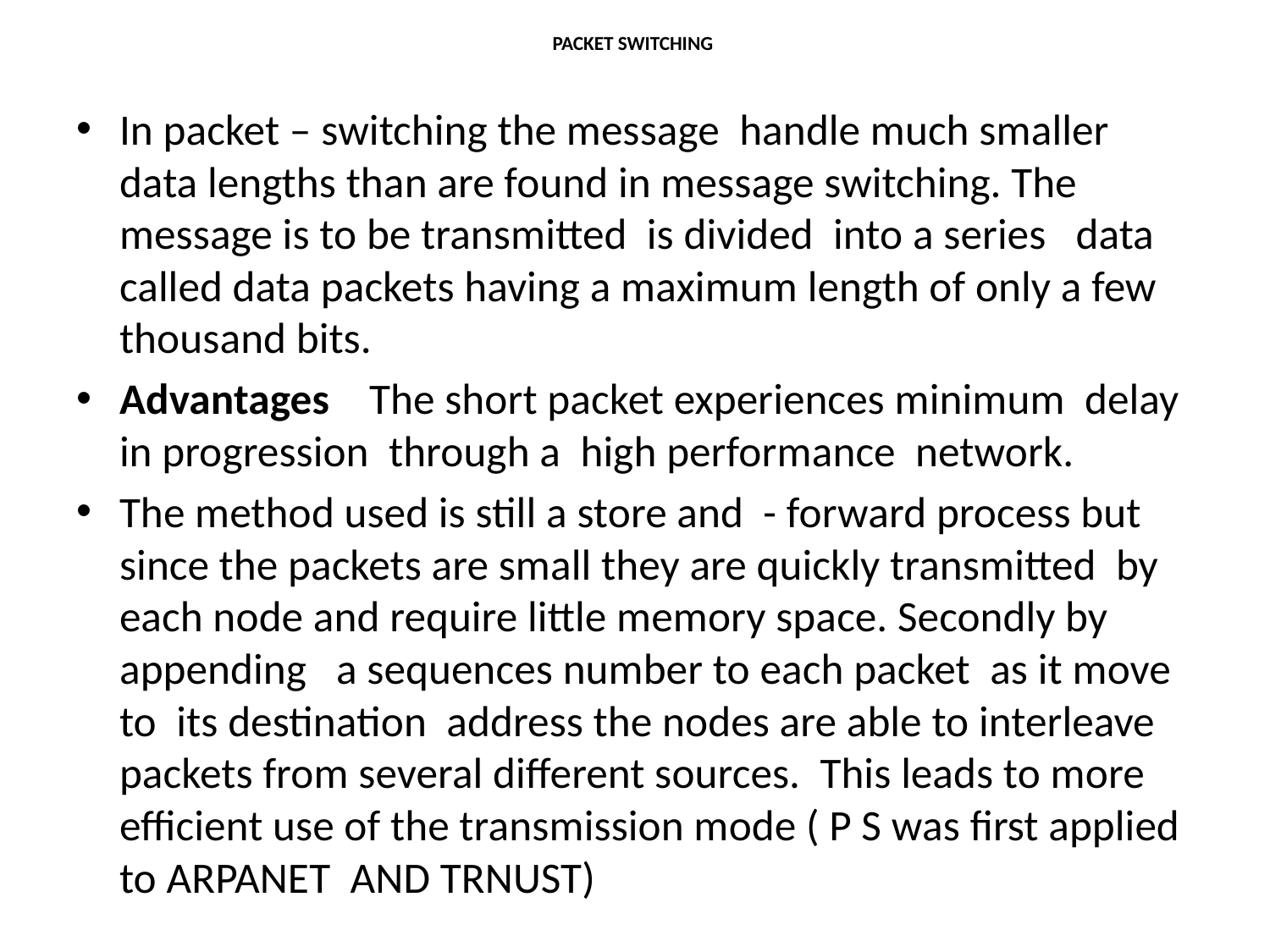

# PACKET SWITCHING
In packet – switching the message  handle much smaller data lengths than are found in message switching. The message is to be transmitted  is divided  into a series   data called data packets having a maximum length of only a few thousand bits.
Advantages    The short packet experiences minimum  delay in progression  through a  high performance  network.
The method used is still a store and  - forward process but since the packets are small they are quickly transmitted  by each node and require little memory space. Secondly by appending   a sequences number to each packet  as it move to  its destination  address the nodes are able to interleave packets from several different sources.  This leads to more efficient use of the transmission mode ( P S was first applied to ARPANET  AND TRNUST)